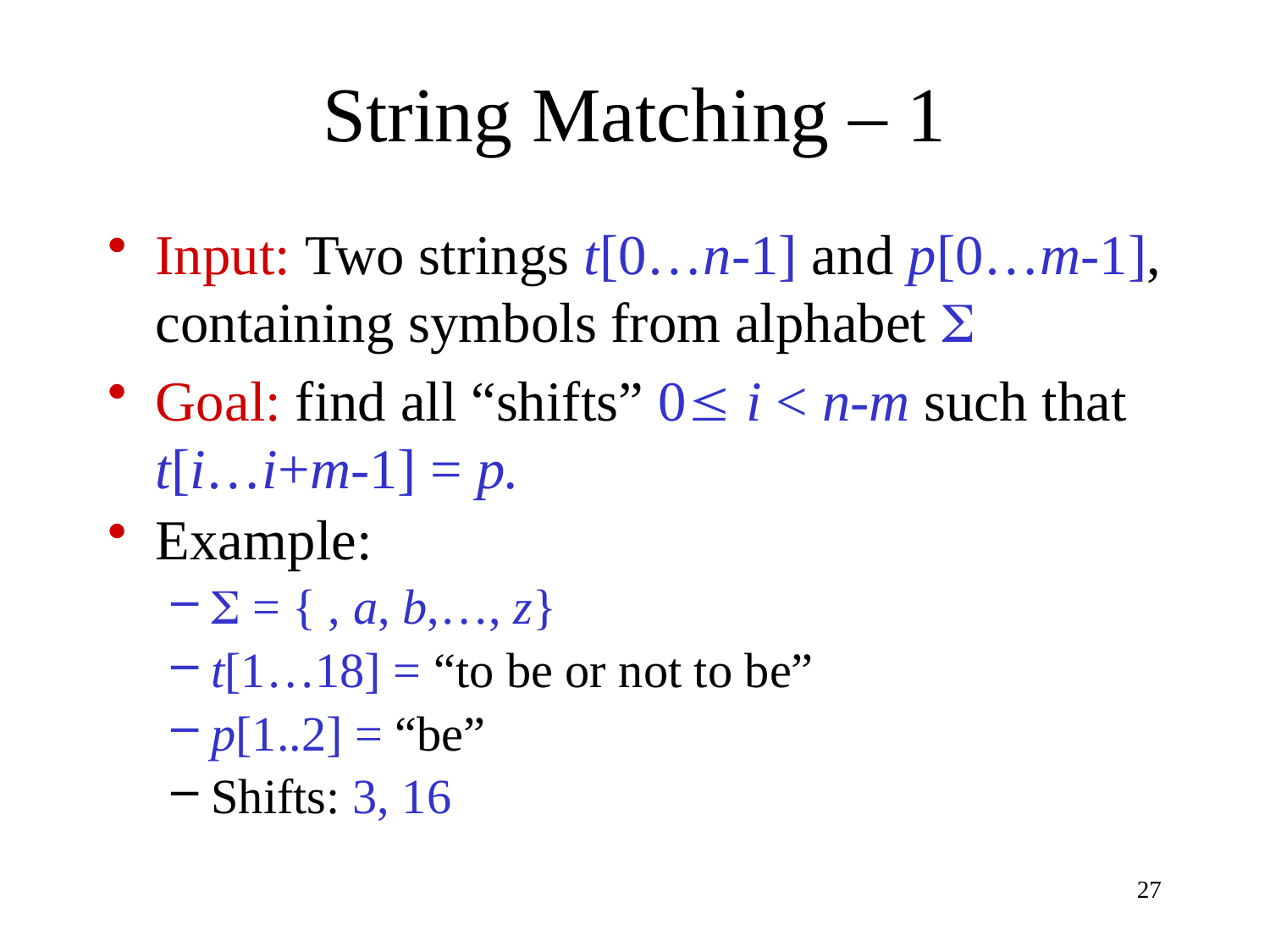

# String Matching – 1
Input: Two strings t[0…n-1] and p[0…m-1], containing symbols from alphabet Σ
Goal: find all “shifts” 0≤ i < n-m such that t[i…i+m-1] = p.
Example:
Σ = { , a, b,…, z}
t[1…18] = “to be or not to be”
p[1..2] = “be”
Shifts: 3, 16
27